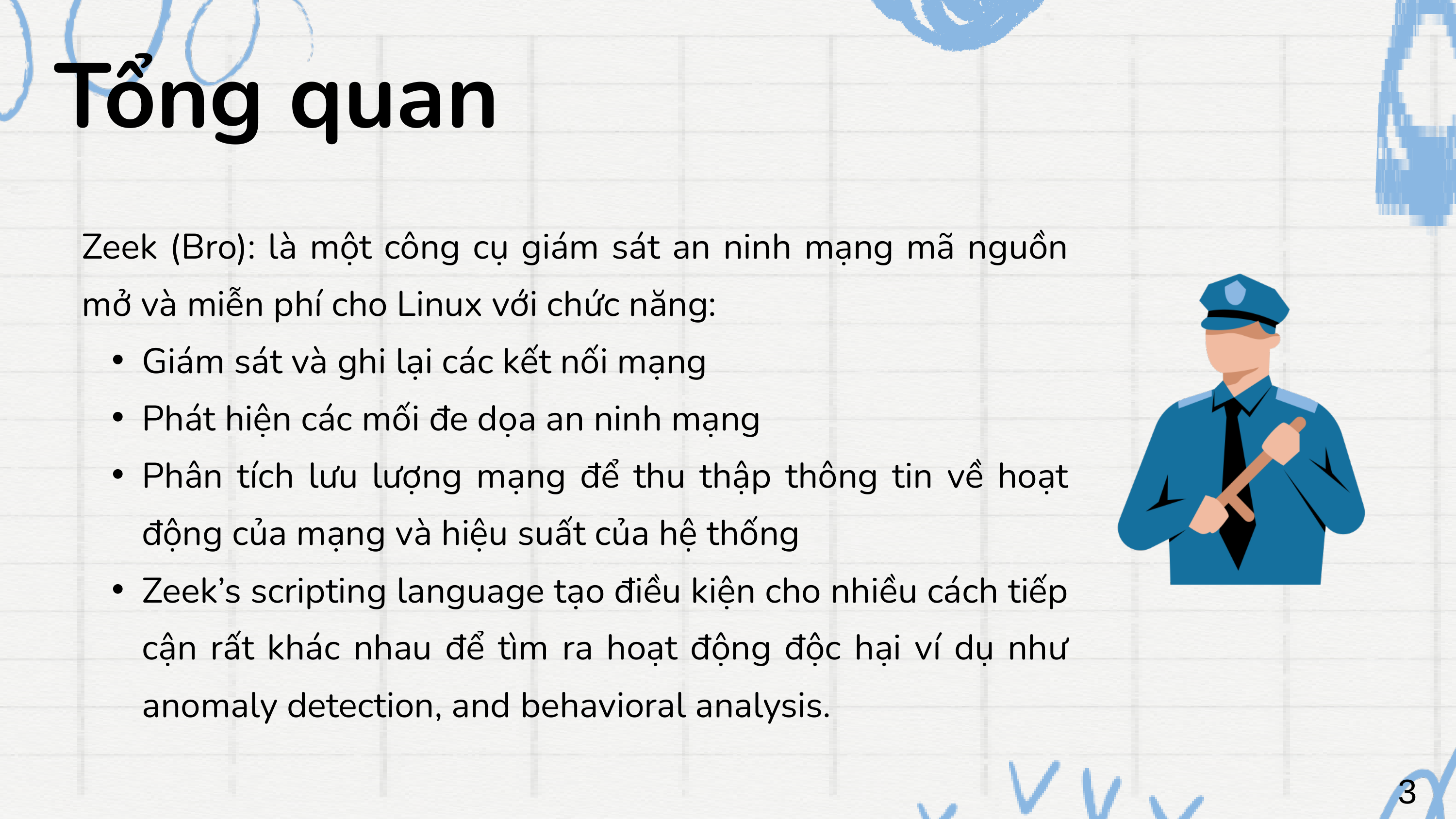

Tổng quan
Zeek (Bro): là một công cụ giám sát an ninh mạng mã nguồn mở và miễn phí cho Linux với chức năng:
Giám sát và ghi lại các kết nối mạng
Phát hiện các mối đe dọa an ninh mạng
Phân tích lưu lượng mạng để thu thập thông tin về hoạt động của mạng và hiệu suất của hệ thống
Zeek’s scripting language tạo điều kiện cho nhiều cách tiếp cận rất khác nhau để tìm ra hoạt động độc hại ví dụ như anomaly detection, and behavioral analysis.

3